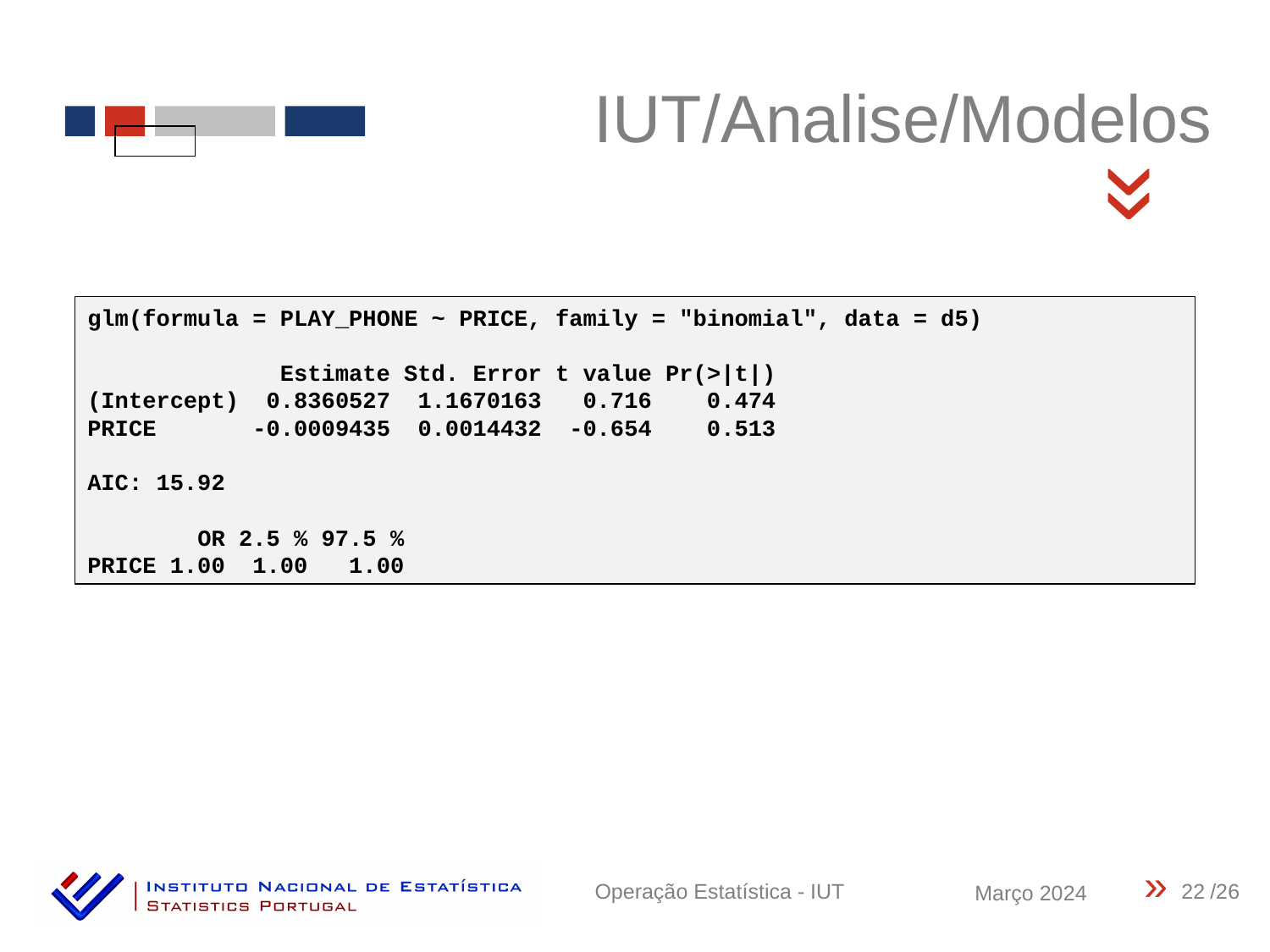

IUT/Analise/Modelos
«
glm(formula = PLAY_PHONE ~ PRICE, family = "binomial", data = d5)

              Estimate Std. Error t value Pr(>|t|)
(Intercept)  0.8360527  1.1670163   0.716    0.474
PRICE       -0.0009435  0.0014432  -0.654    0.513

AIC: 15.92

        OR 2.5 % 97.5 %
PRICE 1.00  1.00   1.00
22